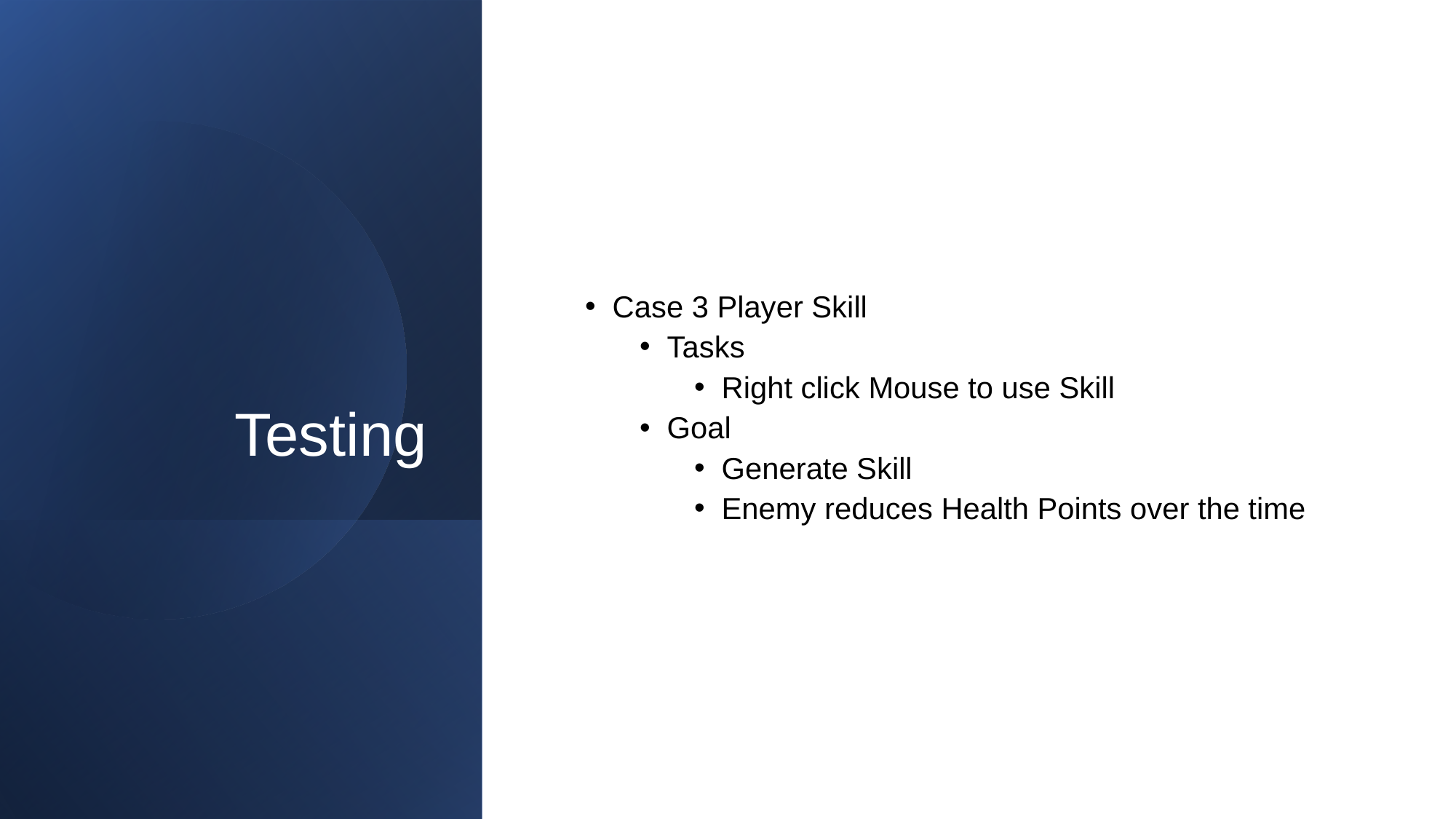

# Testing
Case 3 Player Skill
Tasks
Right click Mouse to use Skill
Goal
Generate Skill
Enemy reduces Health Points over the time